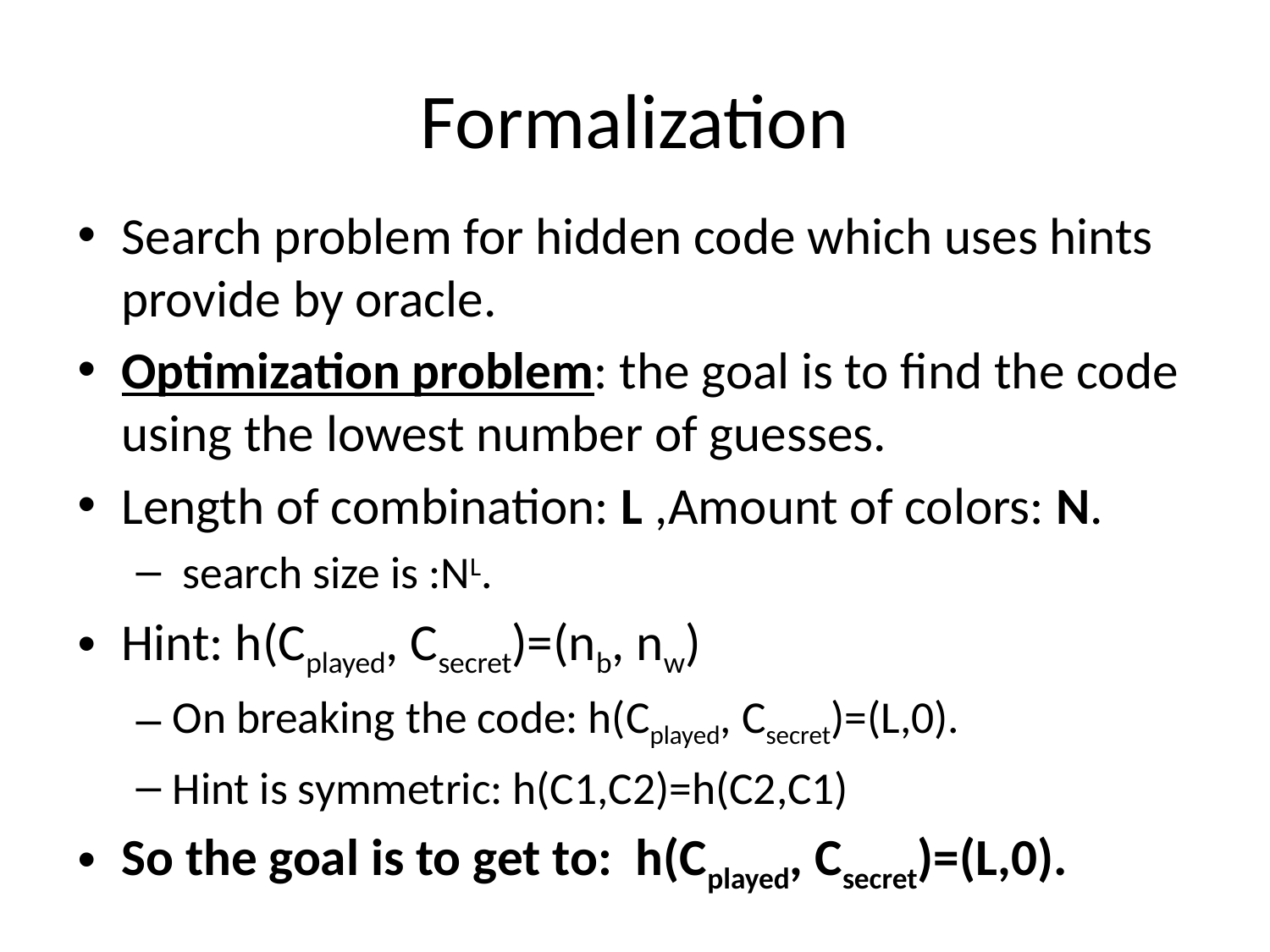

# Formalization
Search problem for hidden code which uses hints provide by oracle.
Optimization problem: the goal is to find the code using the lowest number of guesses.
Length of combination: L ,Amount of colors: N.
 search size is :NL.
Hint: h(Cplayed, Csecret)=(nb, nw)
On breaking the code: h(Cplayed, Csecret)=(L,0).
Hint is symmetric: h(C1,C2)=h(C2,C1)
So the goal is to get to:  h(Cplayed, Csecret)=(L,0).